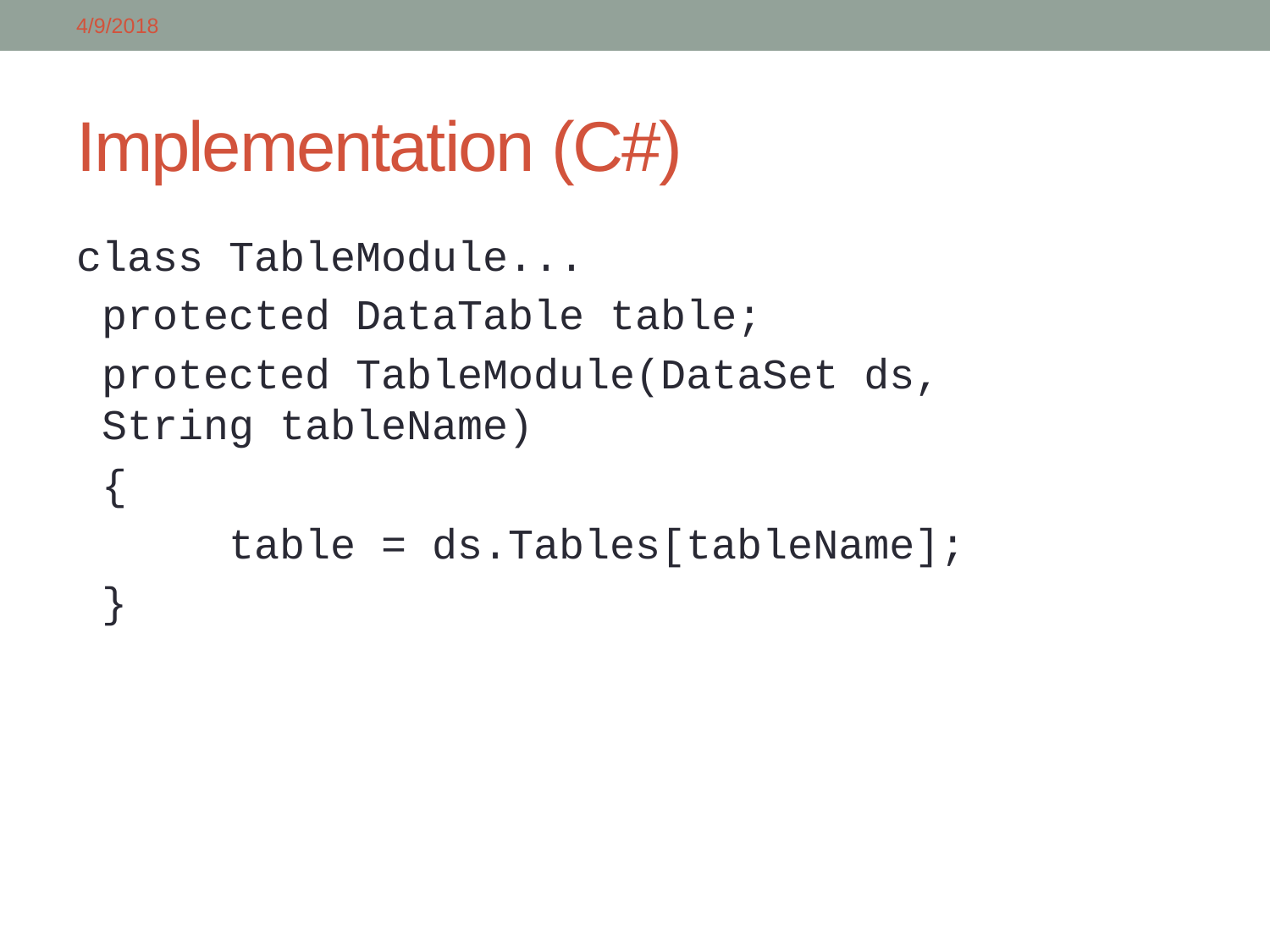

4/9/2018
# Implementation (C#)
class TableModule...
	protected DataTable table;
	protected TableModule(DataSet ds, String tableName)
	{
		table = ds.Tables[tableName];
	}